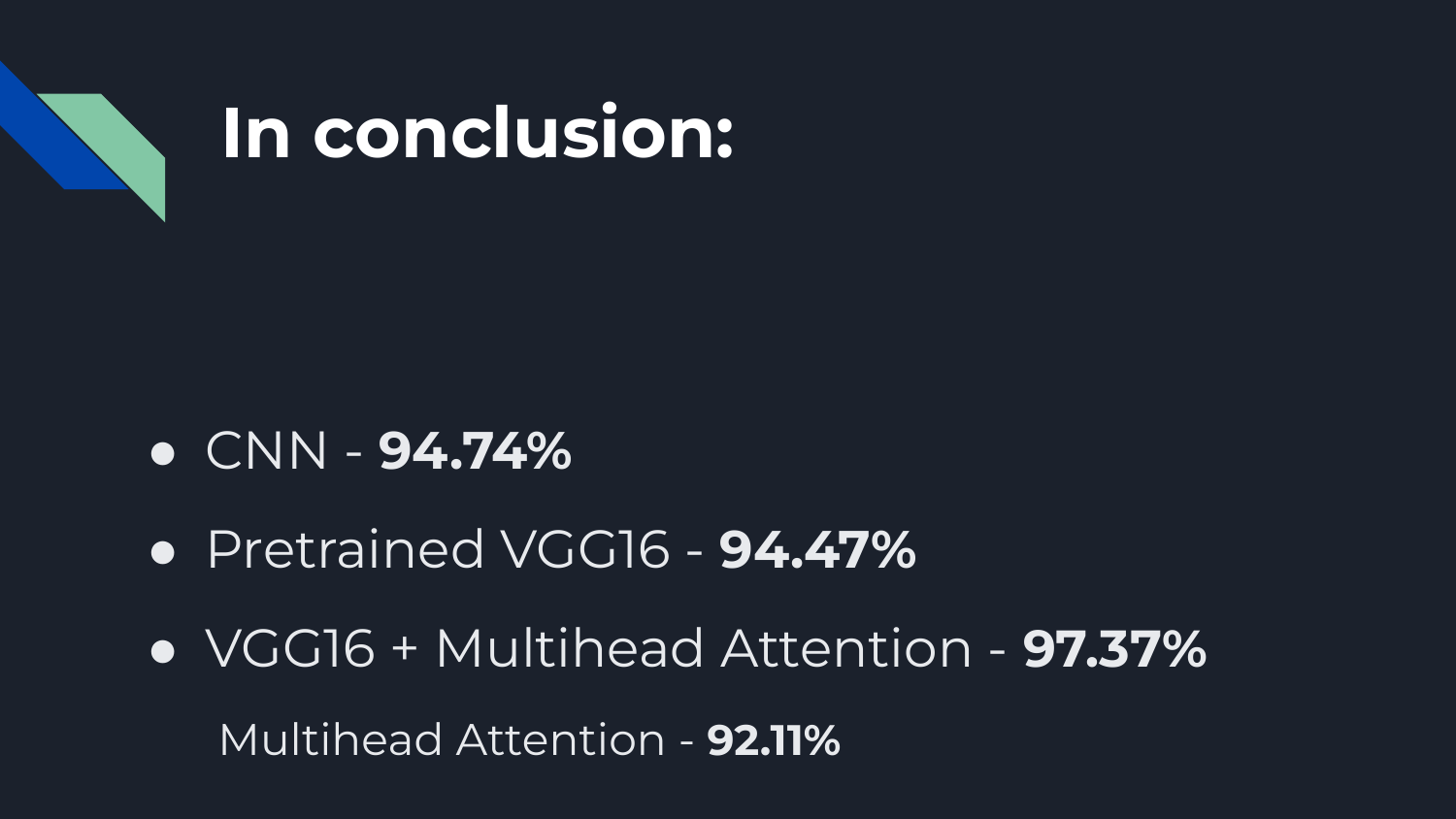

# In conclusion:
CNN - 94.74%
Pretrained VGG16 - 94.47%
VGG16 + Multihead Attention - 97.37%
 Multihead Attention - 92.11%